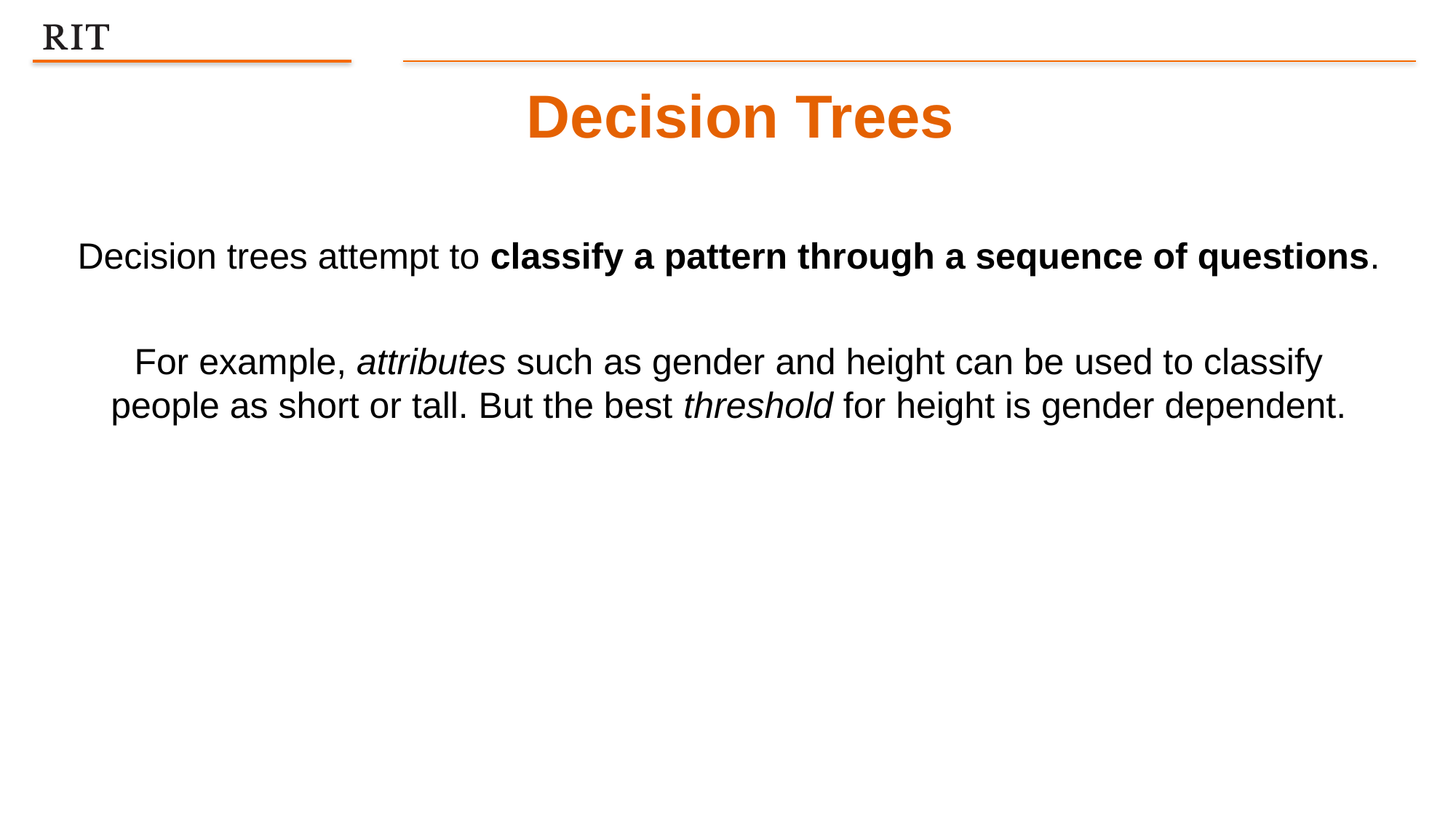

Decision Trees

Decision trees attempt to classify a pattern through a sequence of questions.

For example, attributes such as gender and height can be used to classify people as short or tall. But the best threshold for height is gender dependent.